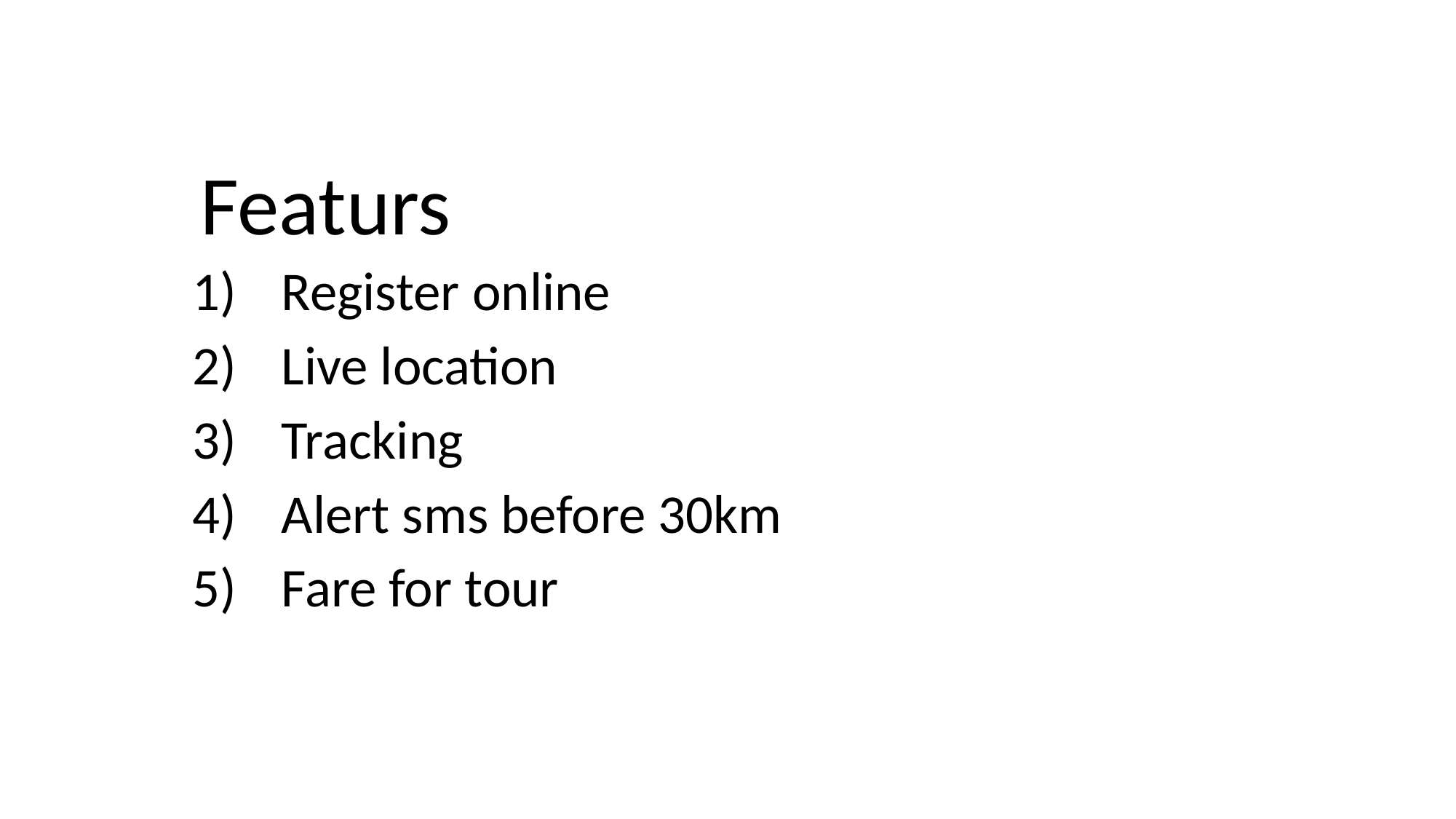

# Featurs
Register online
Live location
Tracking
Alert sms before 30km
Fare for tour